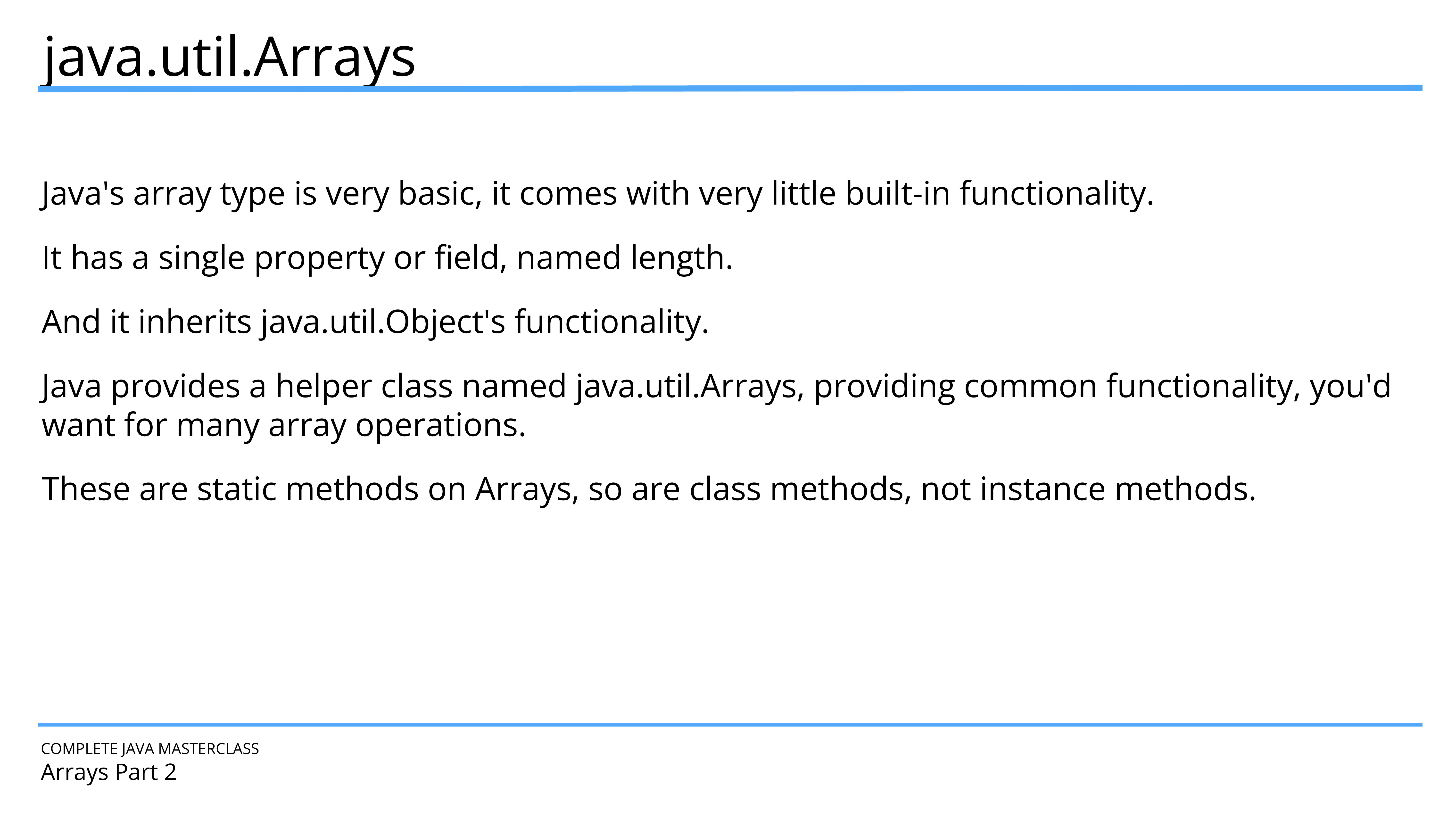

java.util.Arrays

Java's array type is very basic, it comes with very little built-in functionality.
It has a single property or field, named length.
And it inherits java.util.Object's functionality.
Java provides a helper class named java.util.Arrays, providing common functionality, you'd want for many array operations.
These are static methods on Arrays, so are class methods, not instance methods.

COMPLETE JAVA MASTERCLASS
Arrays Part 2